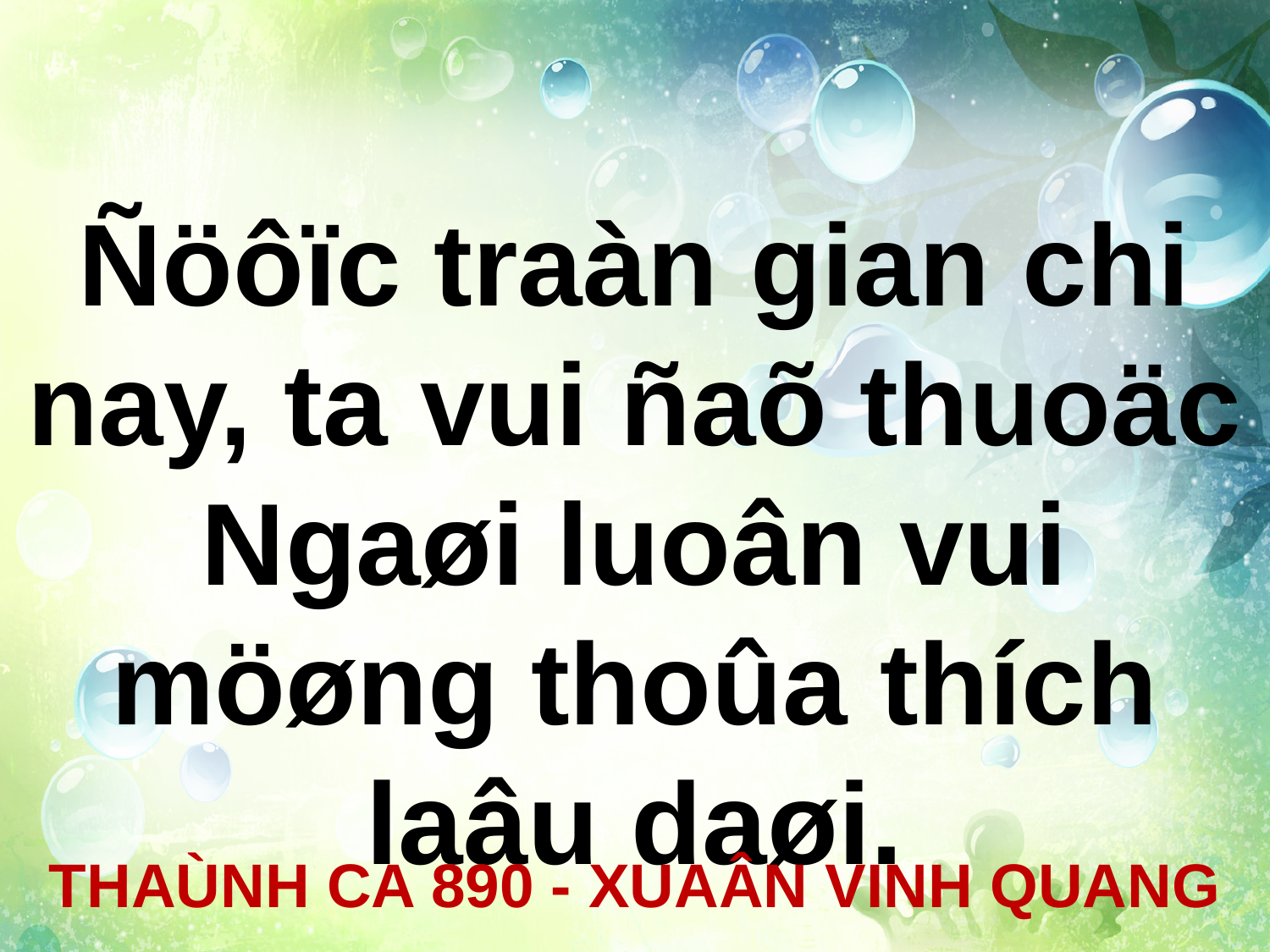

Ñöôïc traàn gian chi nay, ta vui ñaõ thuoäc Ngaøi luoân vui möøng thoûa thích laâu daøi.
THAÙNH CA 890 - XUAÂN VINH QUANG